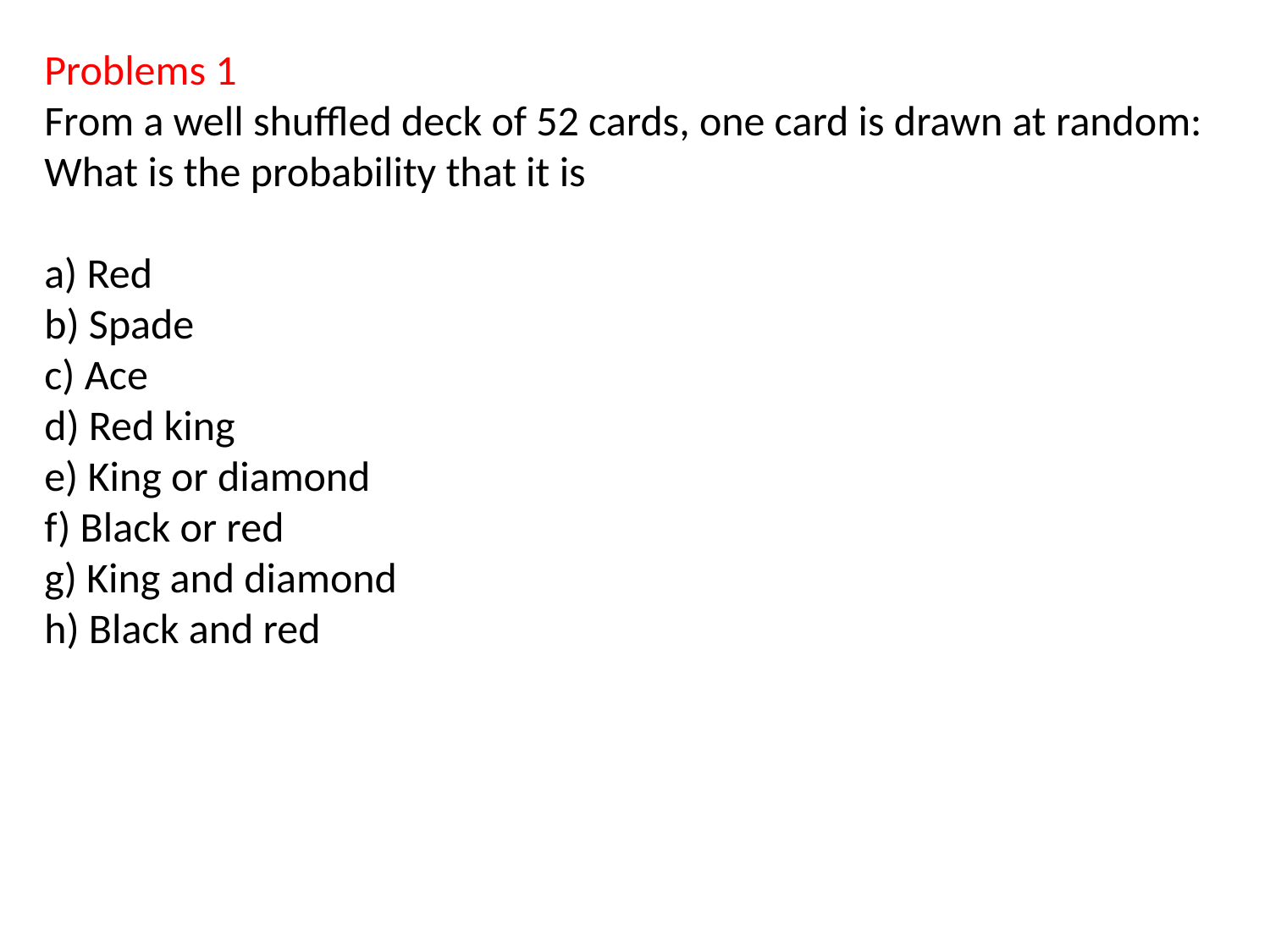

Problems 1
From a well shuffled deck of 52 cards, one card is drawn at random: What is the probability that it is
a) Red
b) Spade
c) Ace
d) Red king
e) King or diamond
f) Black or red
g) King and diamond
h) Black and red